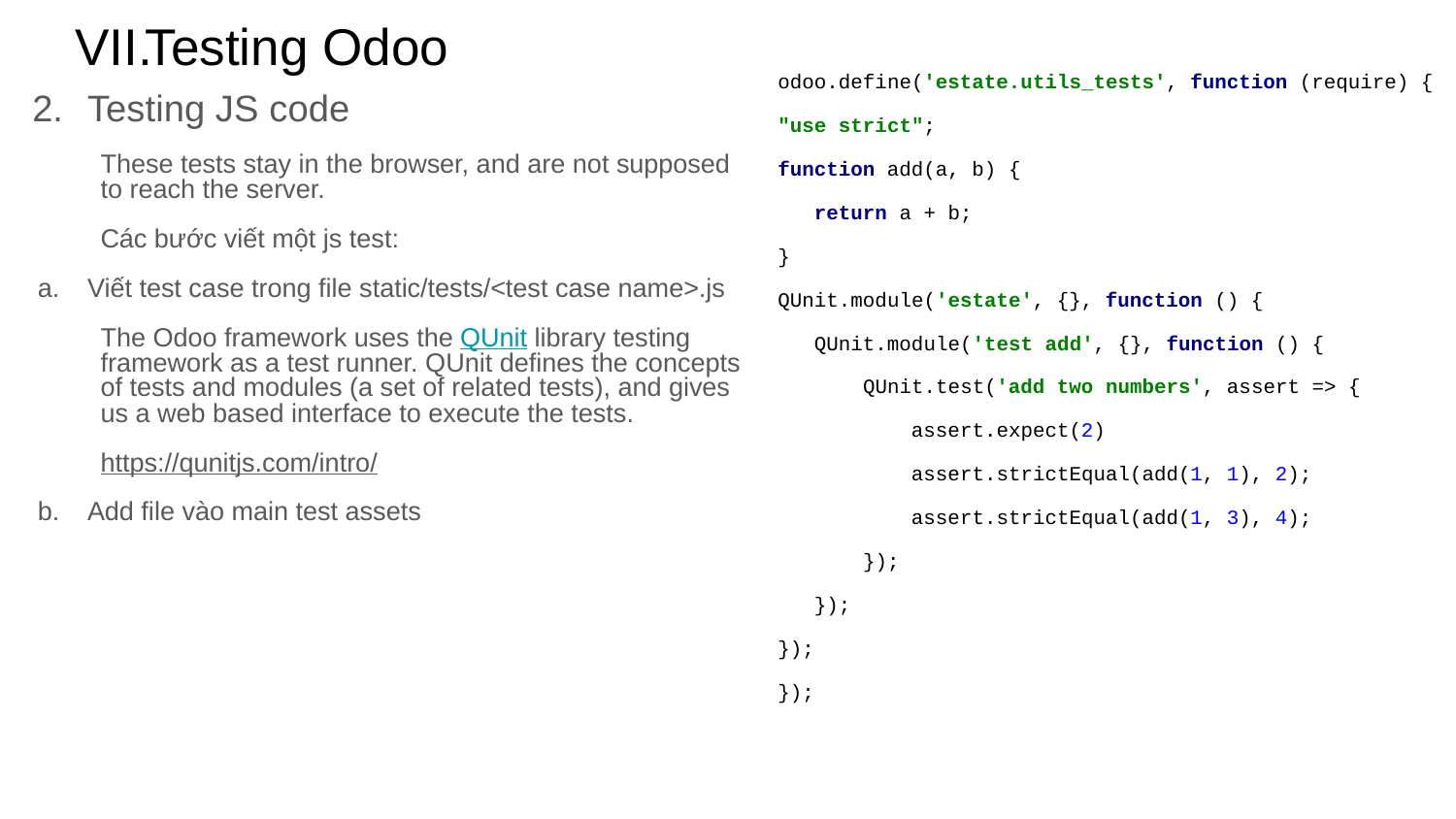

# Testing Odoo
odoo.define('estate.utils_tests', function (require) {
"use strict";
function add(a, b) {
   return a + b;
}
QUnit.module('estate', {}, function () {
   QUnit.module('test add', {}, function () {
       QUnit.test('add two numbers', assert => {
           assert.expect(2)
           assert.strictEqual(add(1, 1), 2);
           assert.strictEqual(add(1, 3), 4);
       });
   });
});
});

Testing JS code
These tests stay in the browser, and are not supposed to reach the server.
Các bước viết một js test:
Viết test case trong file static/tests/<test case name>.js
The Odoo framework uses the QUnit library testing framework as a test runner. QUnit defines the concepts of tests and modules (a set of related tests), and gives us a web based interface to execute the tests.
https://qunitjs.com/intro/
Add file vào main test assets